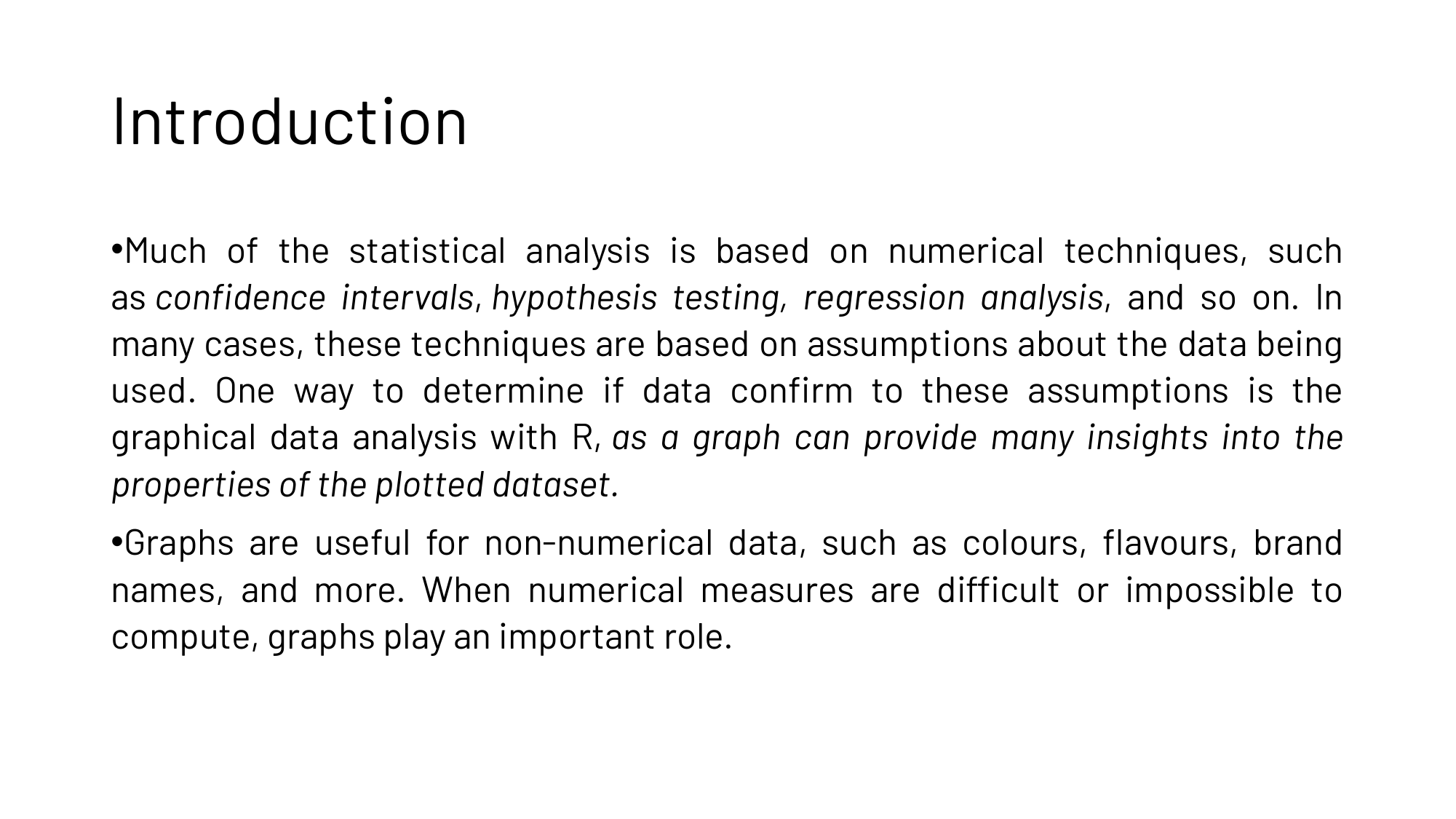

# Introduction
Much of the statistical analysis is based on numerical techniques, such as confidence intervals, hypothesis testing, regression analysis, and so on. In many cases, these techniques are based on assumptions about the data being used. One way to determine if data confirm to these assumptions is the graphical data analysis with R, as a graph can provide many insights into the properties of the plotted dataset.
Graphs are useful for non-numerical data, such as colours, flavours, brand names, and more. When numerical measures are difficult or impossible to compute, graphs play an important role.